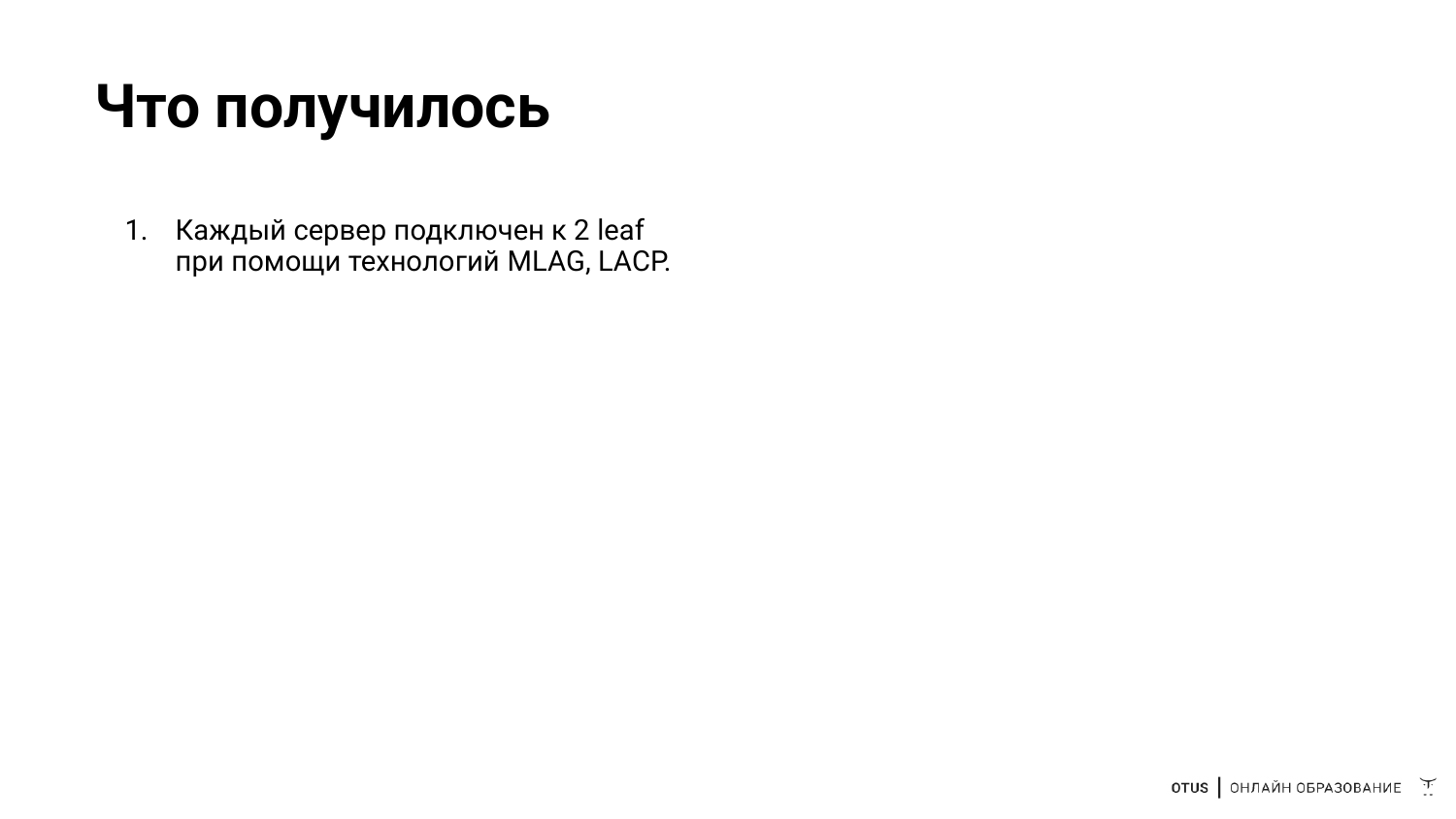

# Что получилось
Каждый сервер подключен к 2 leaf при помощи технологий MLAG, LACP.